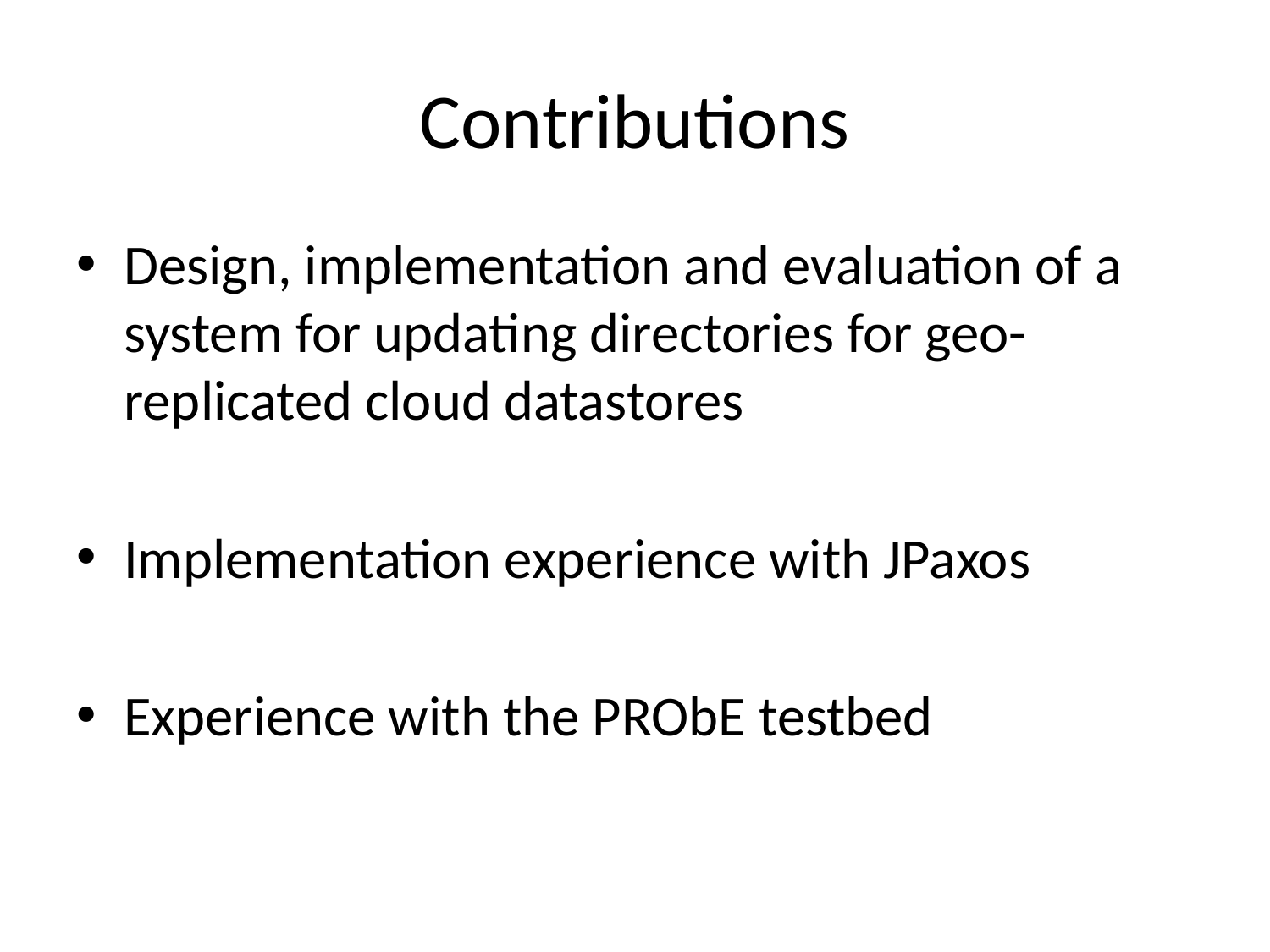

# Contributions
Design, implementation and evaluation of a system for updating directories for geo-replicated cloud datastores

Implementation experience with JPaxos

Experience with the PRObE testbed